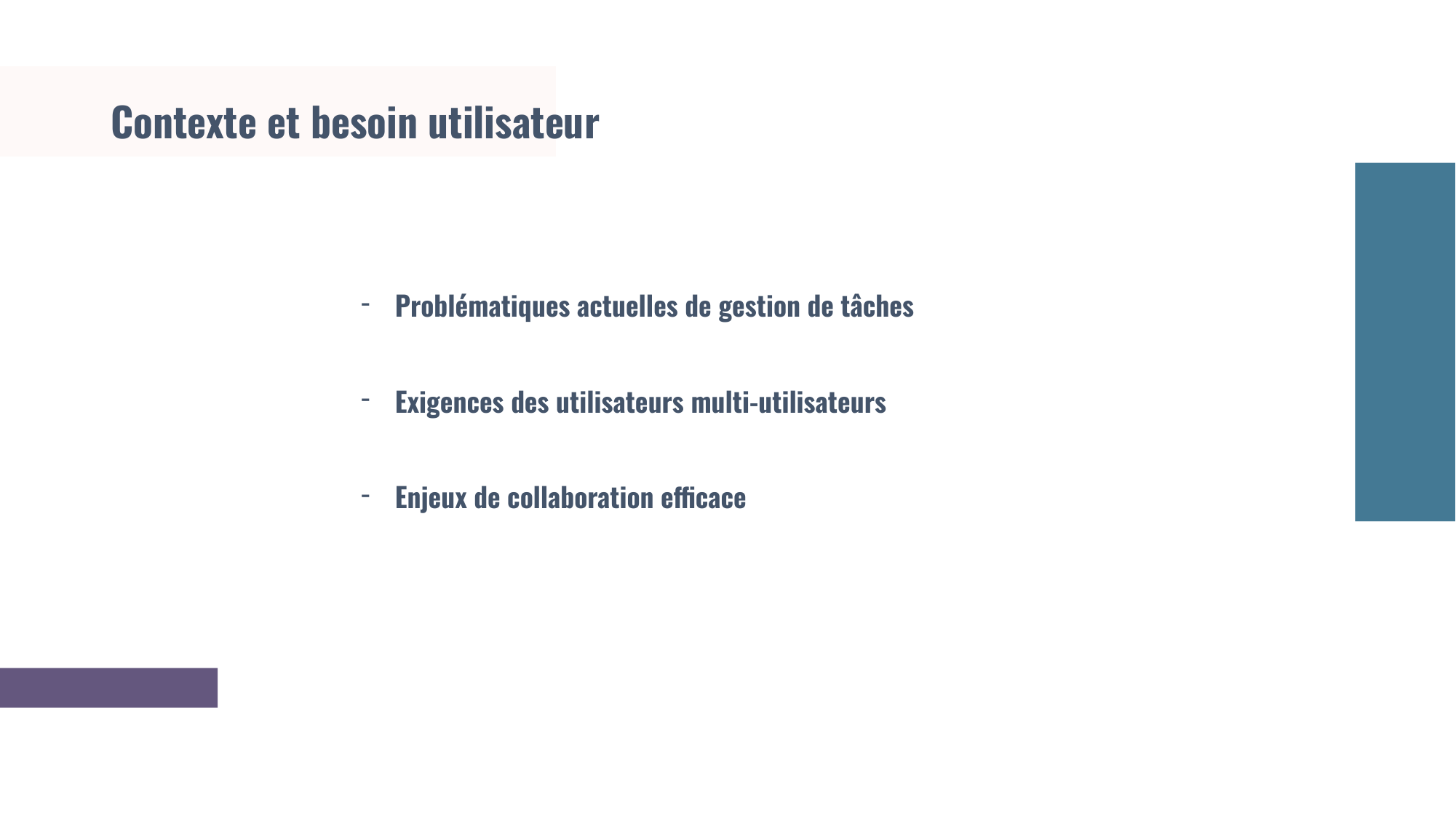

# Contexte et besoin utilisateur
Problématiques actuelles de gestion de tâches

Exigences des utilisateurs multi-utilisateurs

Enjeux de collaboration efficace